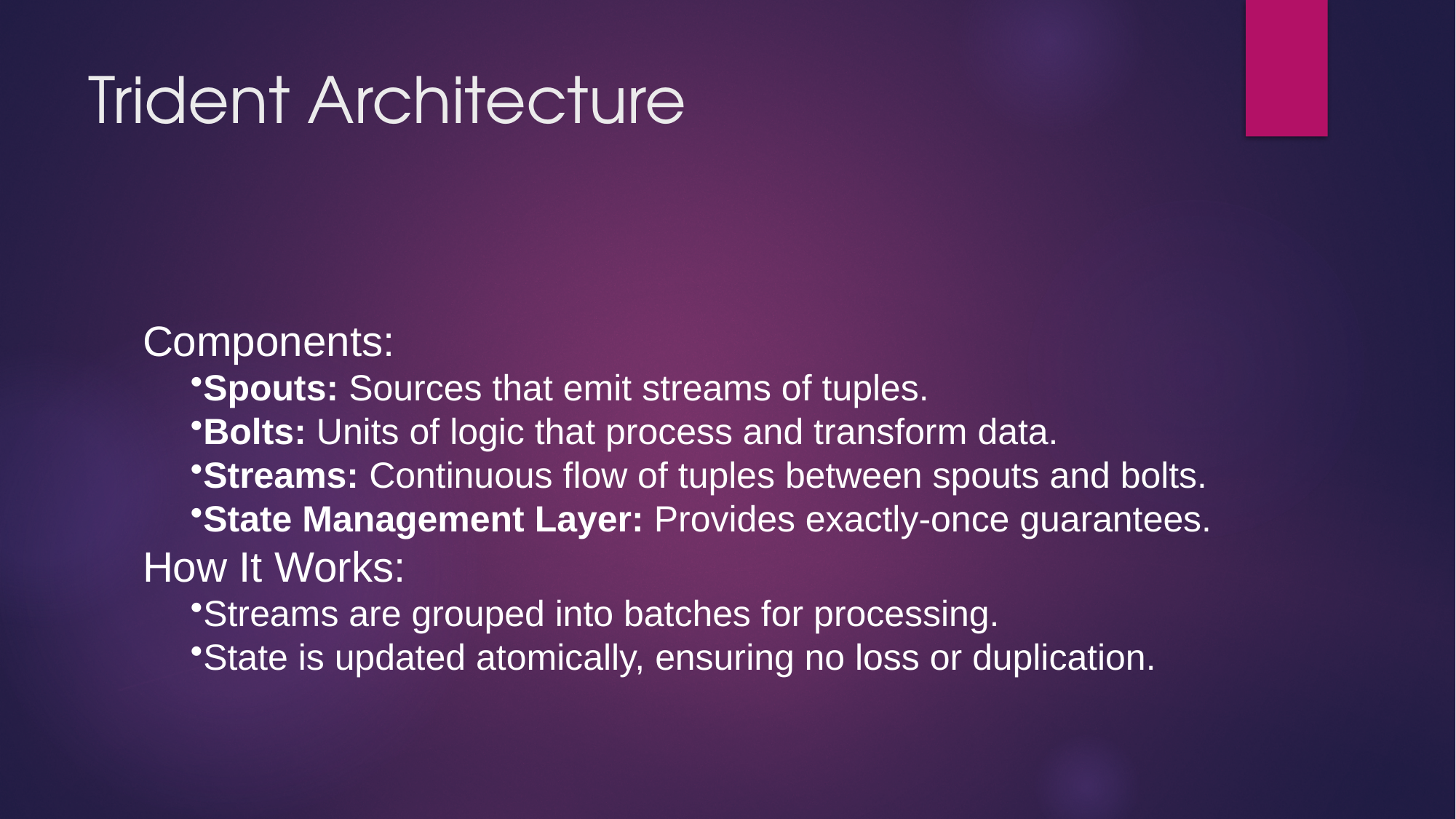

# Trident Architecture

Components:
Spouts: Sources that emit streams of tuples.
Bolts: Units of logic that process and transform data.
Streams: Continuous flow of tuples between spouts and bolts.
State Management Layer: Provides exactly-once guarantees.
How It Works:
Streams are grouped into batches for processing.
State is updated atomically, ensuring no loss or duplication.